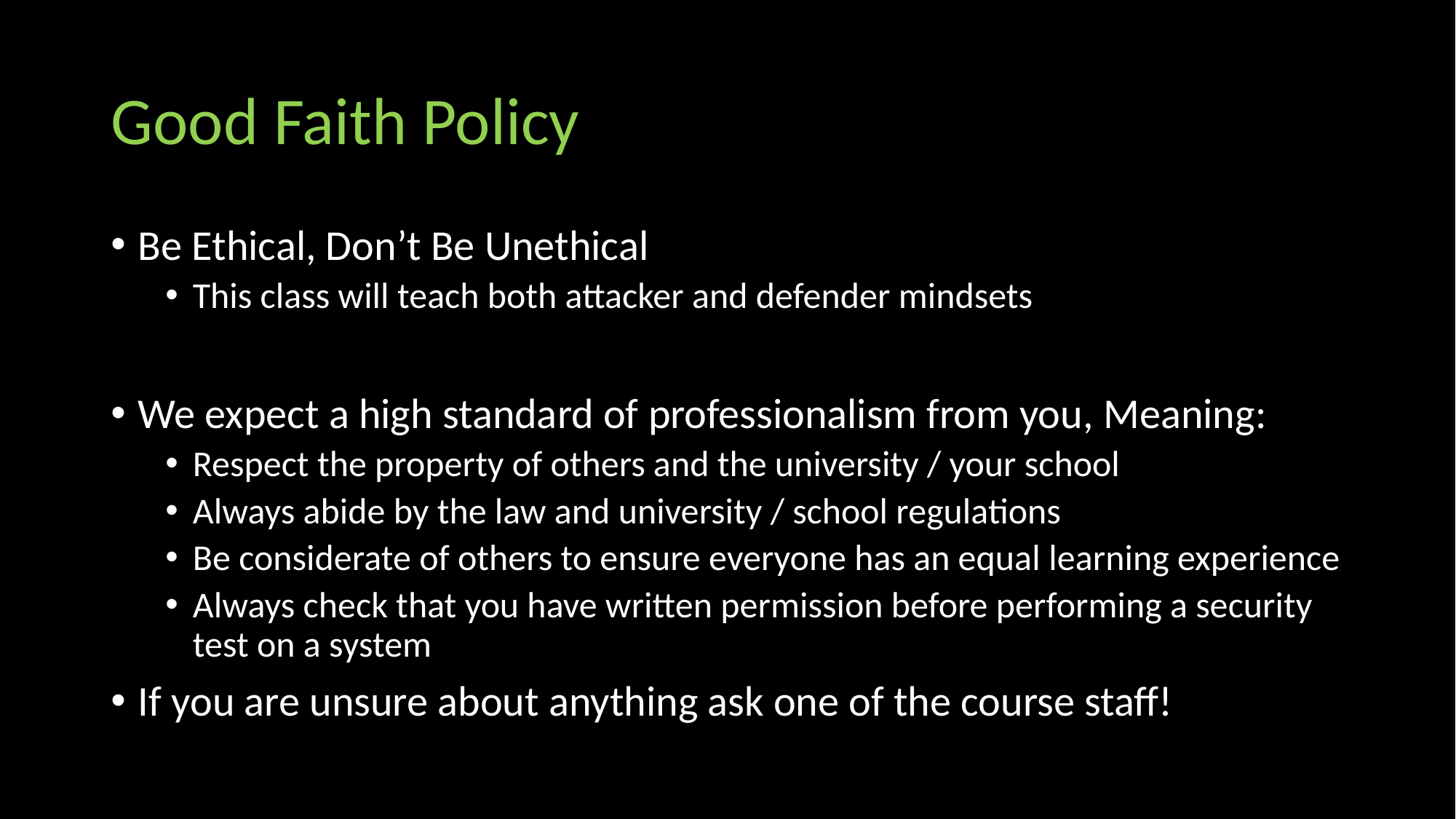

# Good Faith Policy
Be Ethical, Don’t Be Unethical
This class will teach both attacker and defender mindsets

We expect a high standard of professionalism from you, Meaning:
Respect the property of others and the university / your school
Always abide by the law and university / school regulations
Be considerate of others to ensure everyone has an equal learning experience
Always check that you have written permission before performing a security test on a system
If you are unsure about anything ask one of the course staff!